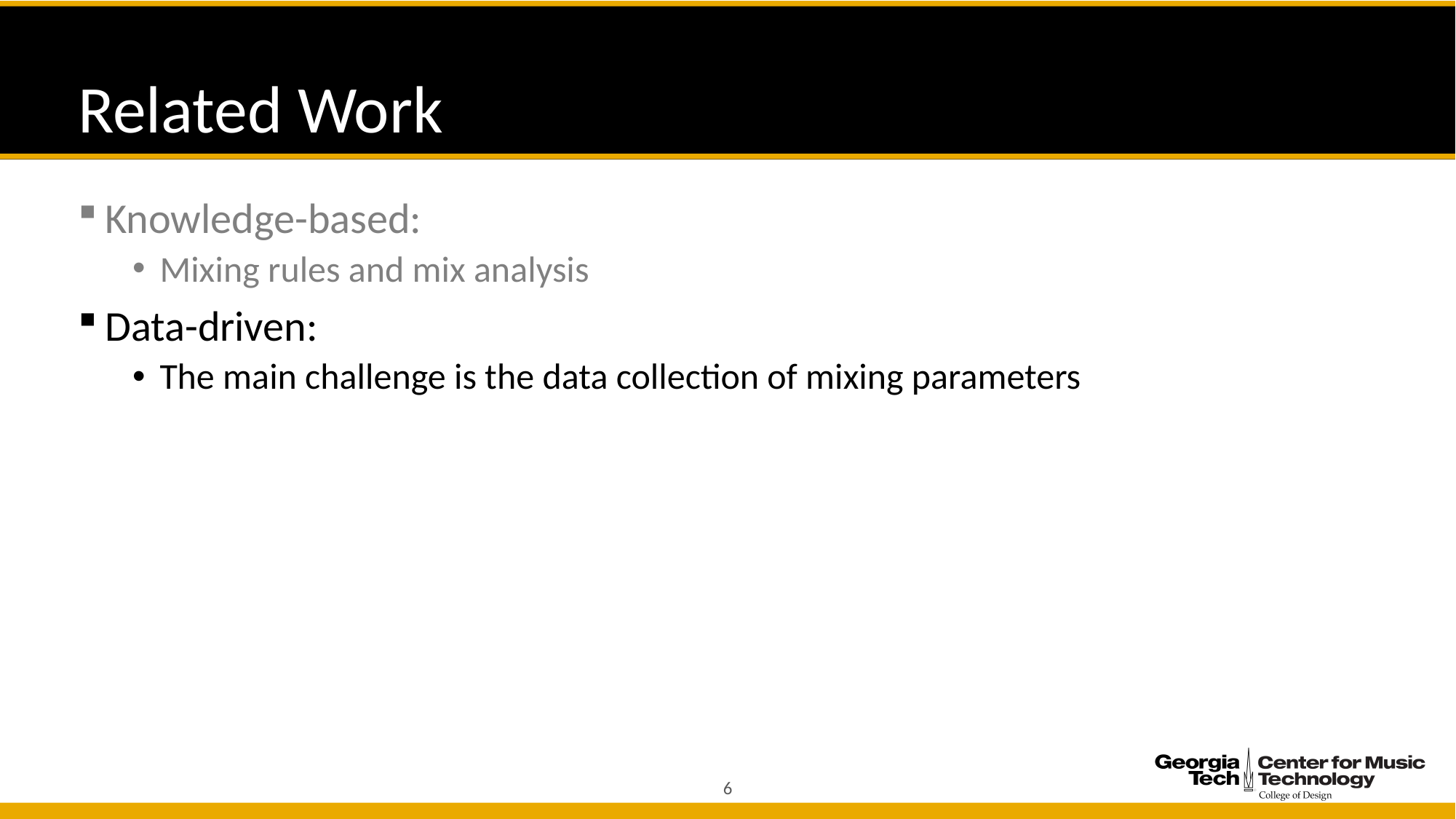

# Related Work
Knowledge-based:
Mixing rules and mix analysis
Data-driven:
The main challenge is the data collection of mixing parameters